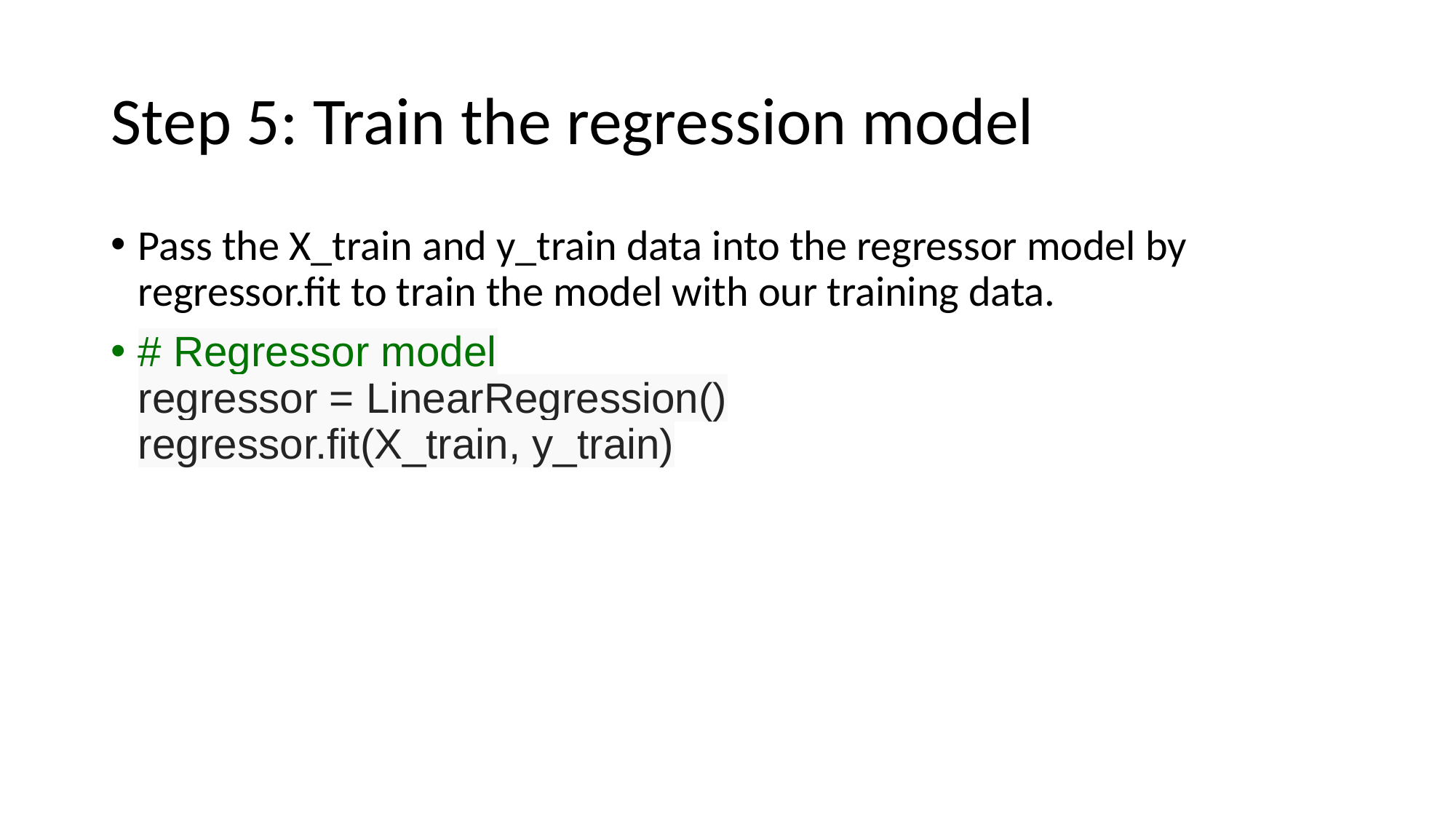

# Step 5: Train the regression model
Pass the X_train and y_train data into the regressor model by regressor.fit to train the model with our training data.
# Regressor model regressor = LinearRegression() regressor.fit(X_train, y_train)